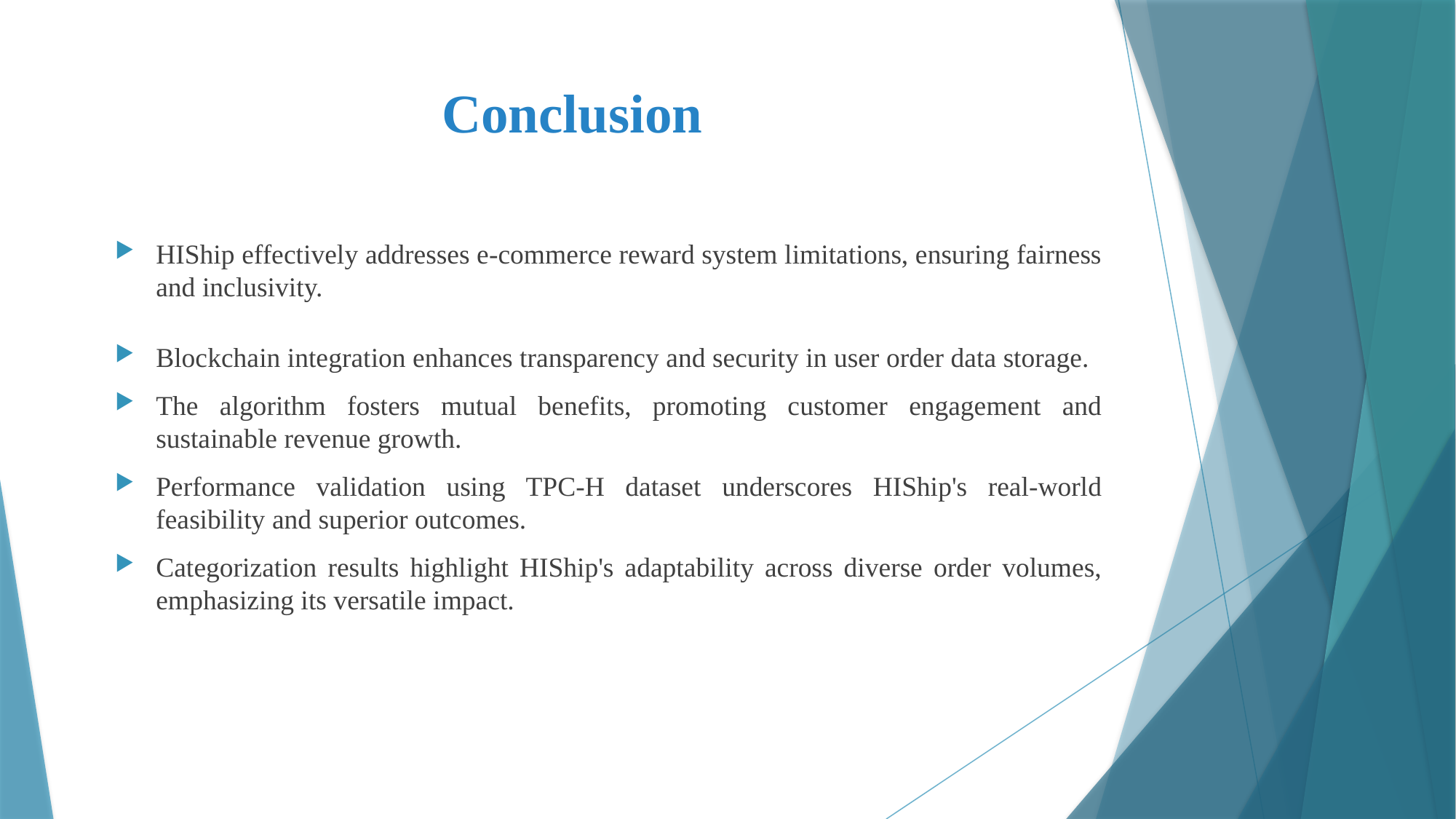

# Conclusion
HIShip effectively addresses e-commerce reward system limitations, ensuring fairness and inclusivity.
Blockchain integration enhances transparency and security in user order data storage.
The algorithm fosters mutual benefits, promoting customer engagement and sustainable revenue growth.
Performance validation using TPC-H dataset underscores HIShip's real-world feasibility and superior outcomes.
Categorization results highlight HIShip's adaptability across diverse order volumes, emphasizing its versatile impact.